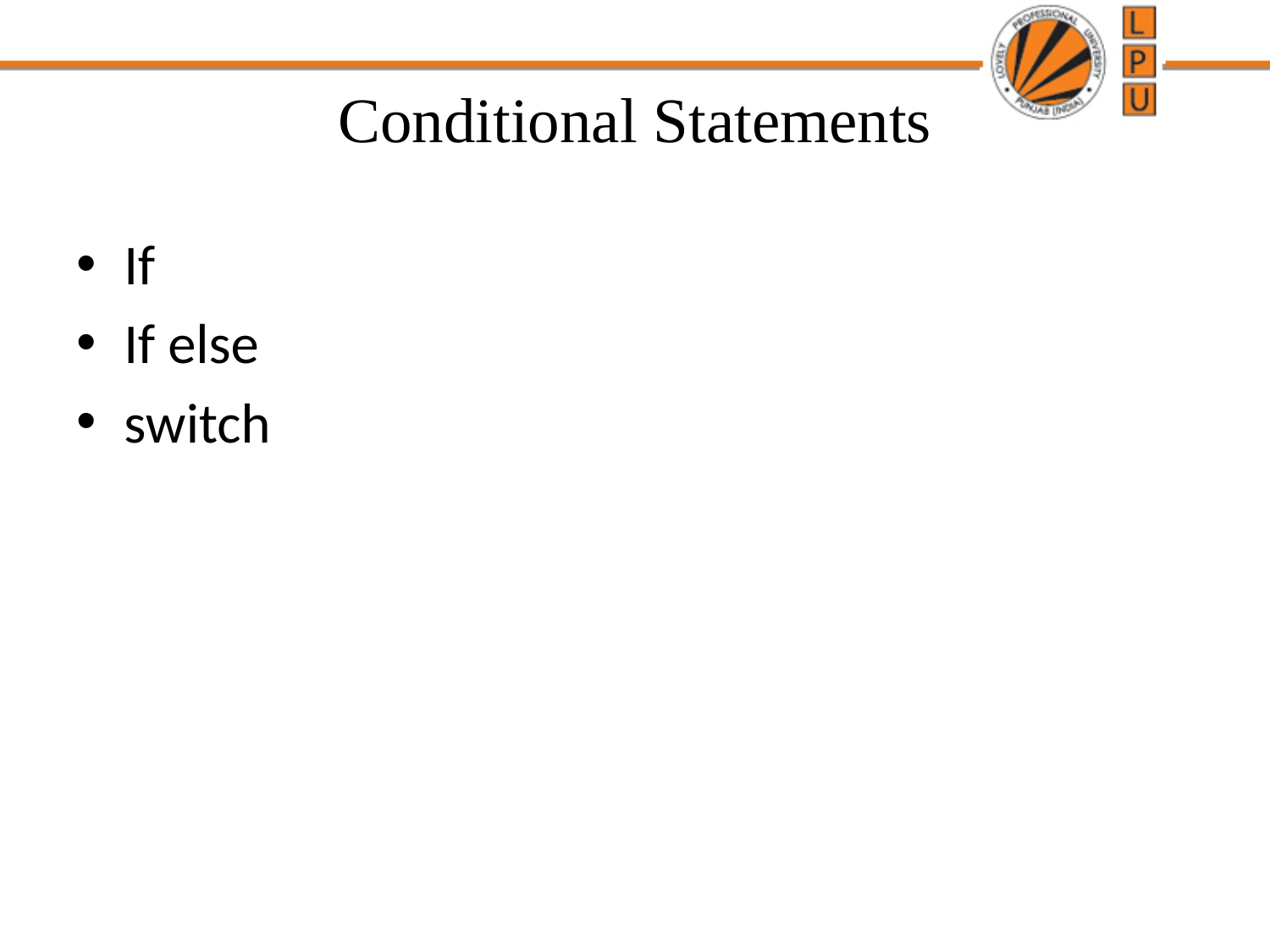

# Conditional Statements
If
If else
switch